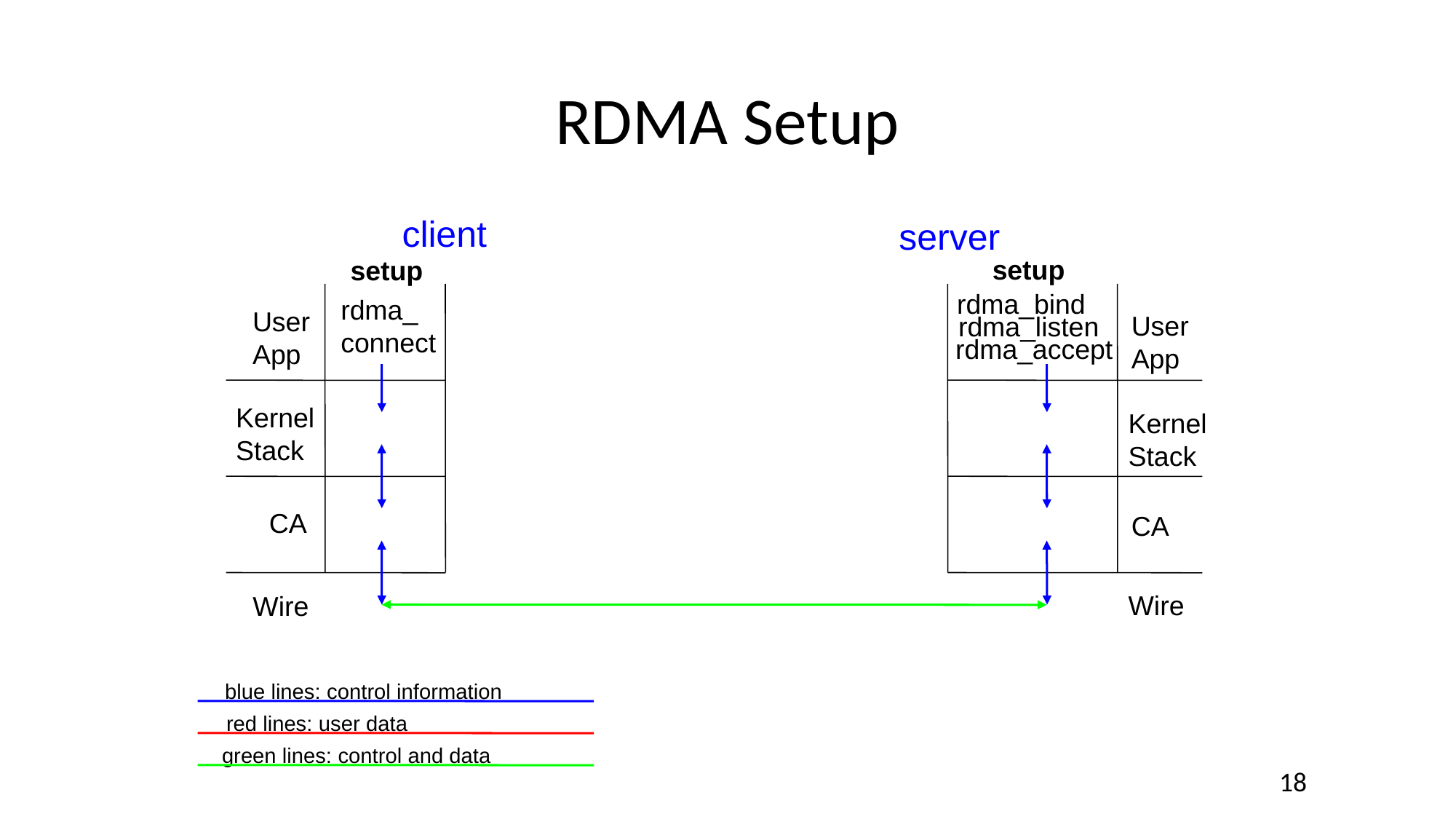

# RDMA Setup

client
server
setup
setup
rdma_bind

rdma_
connect
User
App
User
App
rdma_listen
rdma_accept

Kernel
Stack
Kernel
Stack

CA
CA

Wire
Wire

blue lines: control information

red lines: user data

green lines: control and data